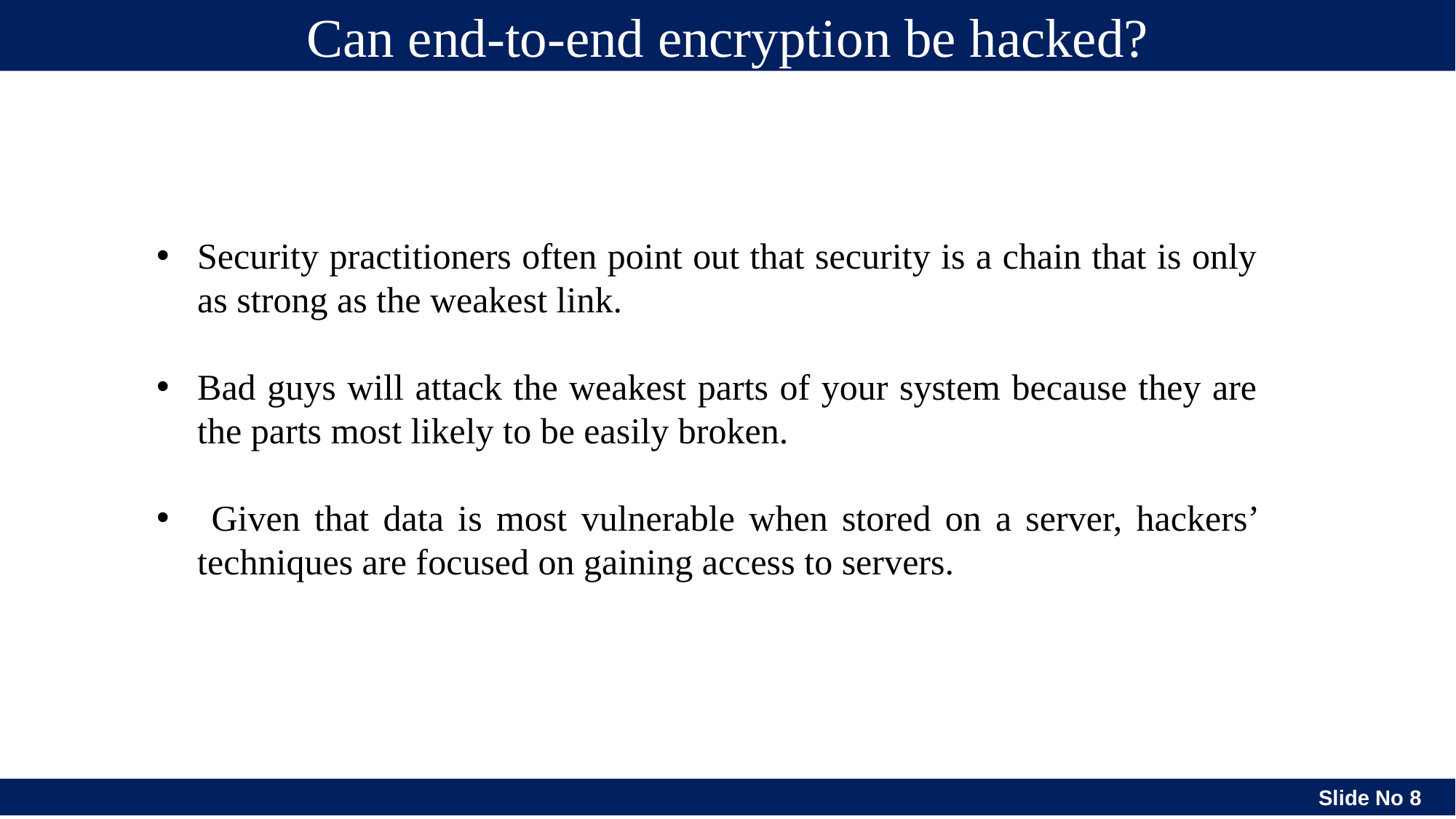

# Can end-to-end encryption be hacked?
Security practitioners often point out that security is a chain that is only as strong as the weakest link.

Bad guys will attack the weakest parts of your system because they are the parts most likely to be easily broken.

 Given that data is most vulnerable when stored on a server, hackers’ techniques are focused on gaining access to servers.